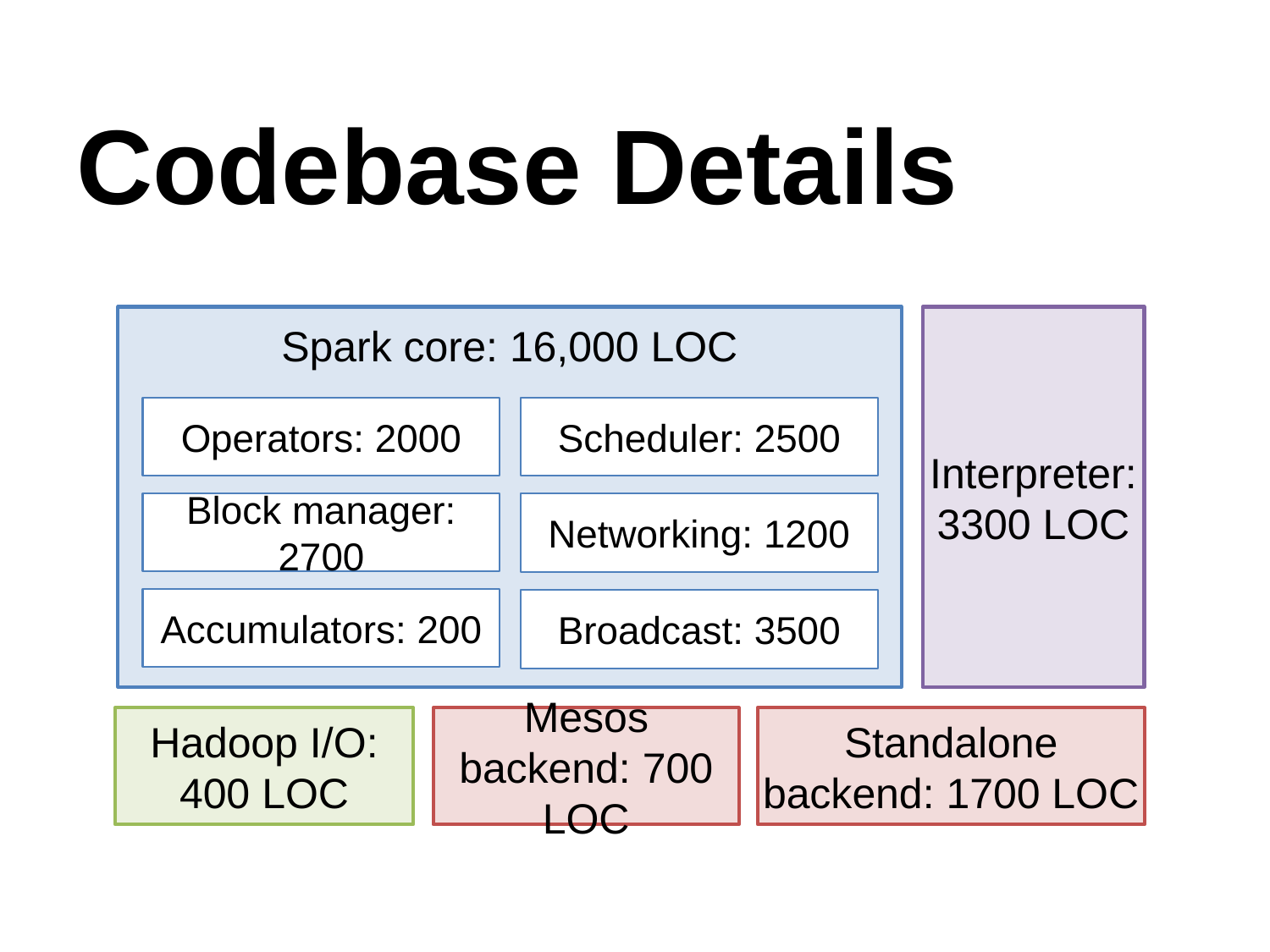

# Codebase Details
Spark core: 16,000 LOC
Interpreter: 3300 LOC
Operators: 2000
Scheduler: 2500
Block manager: 2700
Networking: 1200
Accumulators: 200
Broadcast: 3500
Hadoop I/O:
400 LOC
Mesos backend: 700 LOC
Standalone backend: 1700 LOC